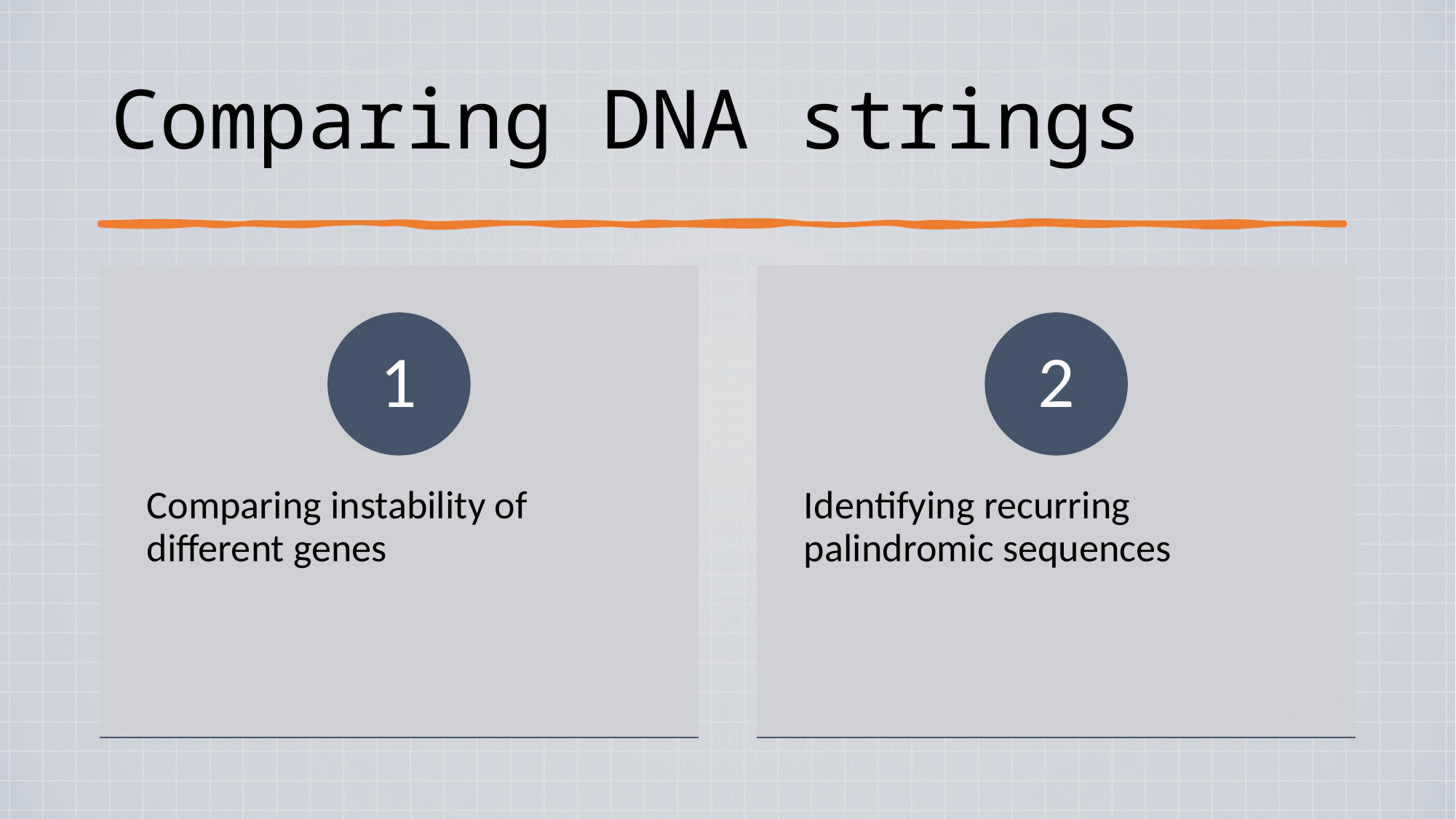

# Comparing DNA strings

Comparing instability of different genes
1
Identifying recurring palindromic sequences
2